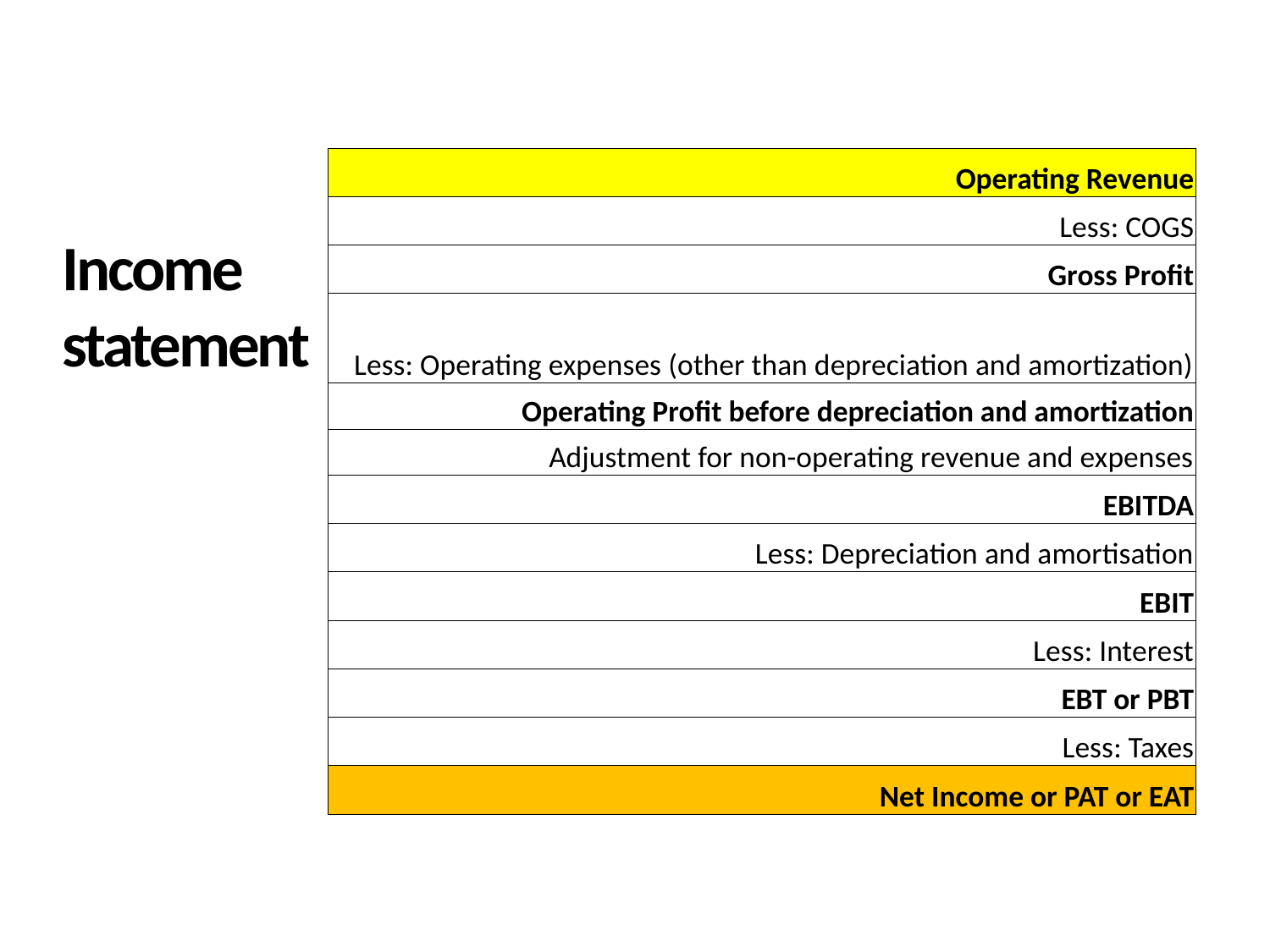

| Operating Revenue |
| --- |
| Less: COGS |
| Gross Profit |
| Less: Operating expenses (other than depreciation and amortization) |
| Operating Profit before depreciation and amortization |
| Adjustment for non-operating revenue and expenses |
| EBITDA |
| Less: Depreciation and amortisation |
| EBIT |
| Less: Interest |
| EBT or PBT |
| Less: Taxes |
| Net Income or PAT or EAT |
# Income statement